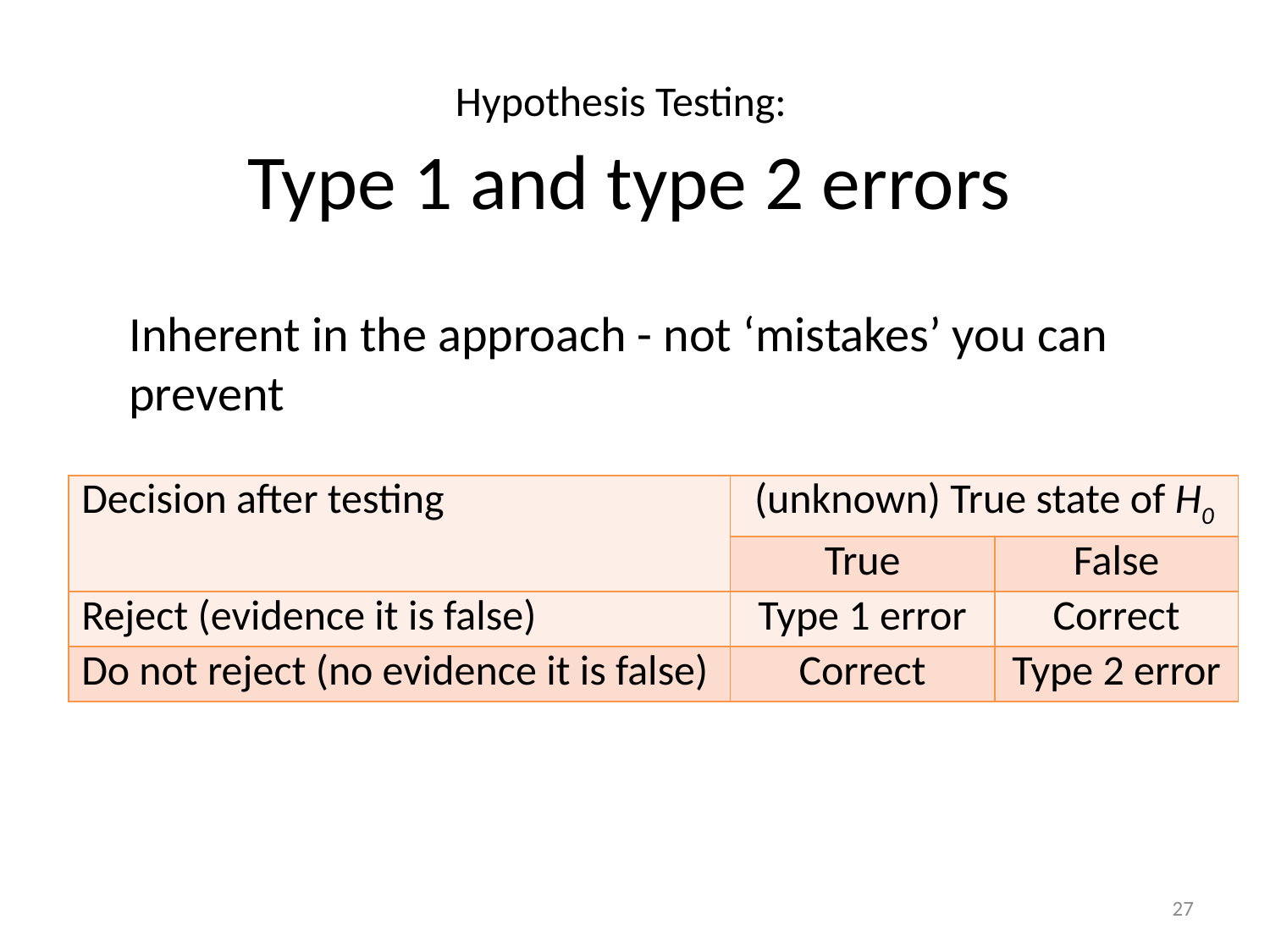

Hypothesis Testing:
Type 1 and type 2 errors
Inherent in the approach - not ‘mistakes’ you can prevent
| Decision after testing | (unknown) True state of H0 |  |
| --- | --- | --- |
|  | True | False |
| Reject (evidence it is false) | Type 1 error | Correct |
| Do not reject (no evidence it is false) | Correct | Type 2 error |
27